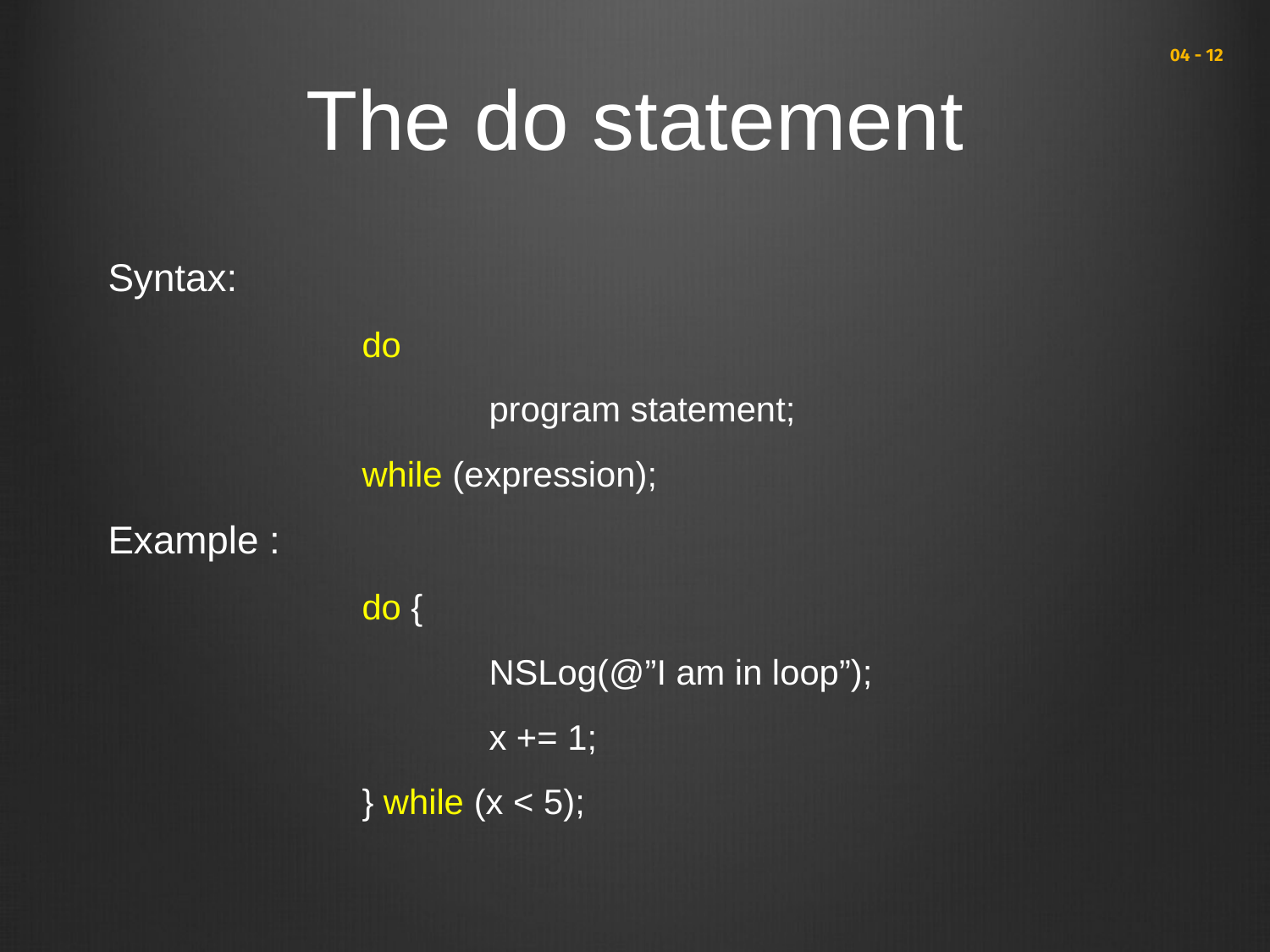

# The do statement
 04 - 12
Syntax:
		do
			program statement;
		while (expression);
Example :
		do {
			NSLog(@”I am in loop”);
			x += 1;
		} while (x < 5);